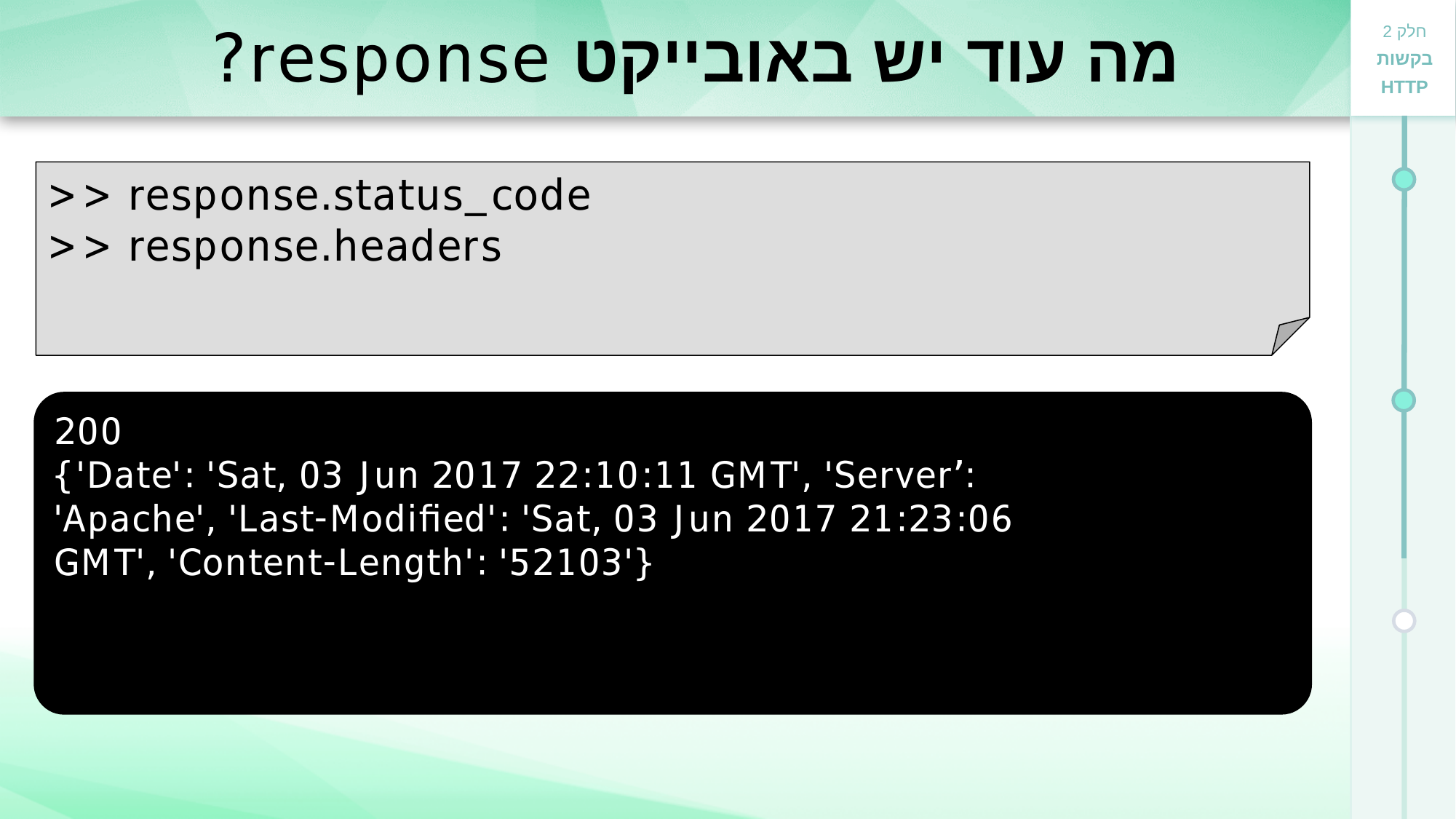

# מה עוד יש באובייקט response?

>> response.status_code
>> response.headers
200
{'Date': 'Sat, 03 Jun 2017 22:10:11 GMT', 'Server’:
'Apache', 'Last-Modified': 'Sat, 03 Jun 2017 21:23:06
GMT', 'Content-Length': '52103'}